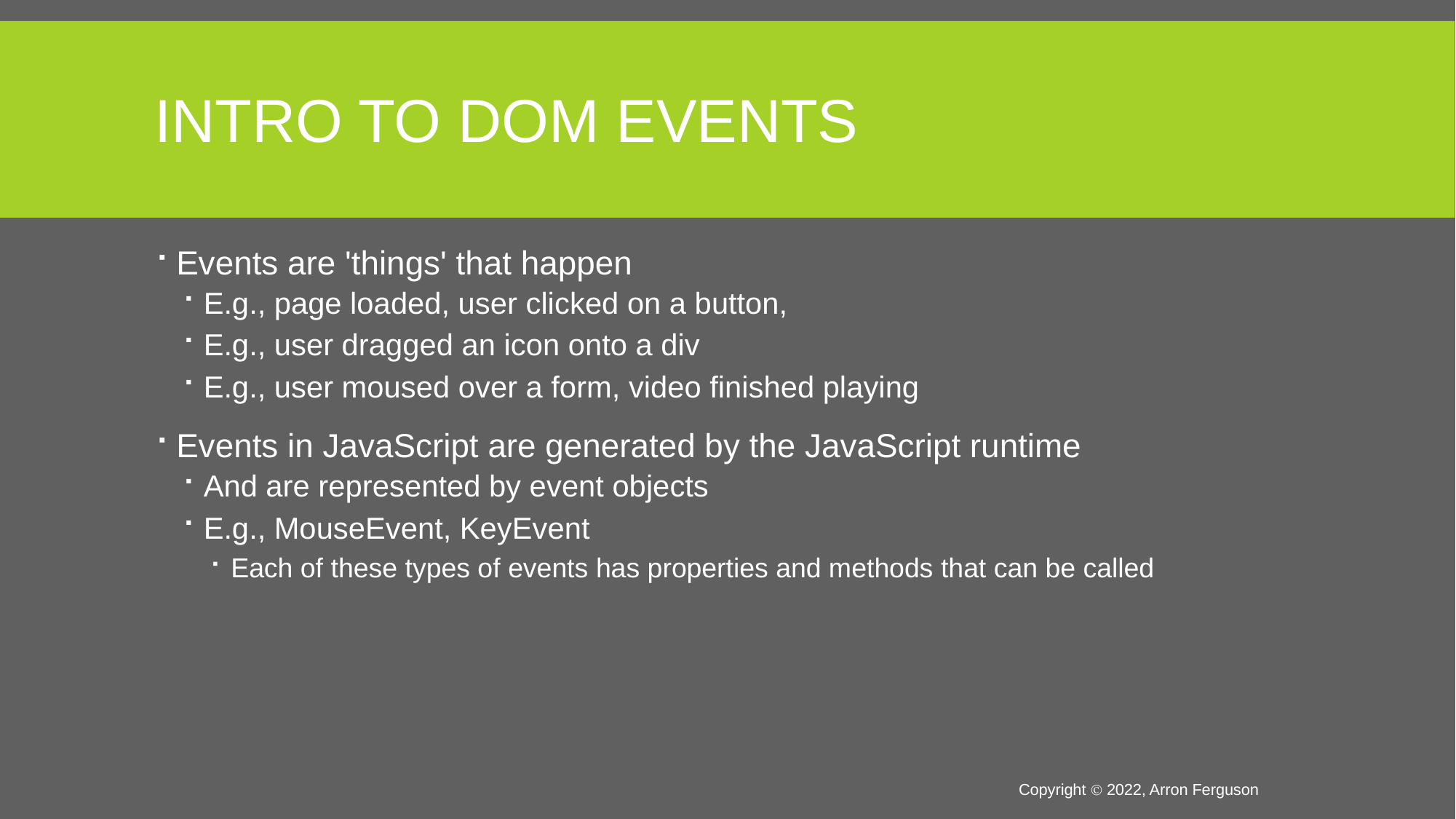

# Intro to DOM Events
Events are 'things' that happen
E.g., page loaded, user clicked on a button,
E.g., user dragged an icon onto a div
E.g., user moused over a form, video finished playing
Events in JavaScript are generated by the JavaScript runtime
And are represented by event objects
E.g., MouseEvent, KeyEvent
Each of these types of events has properties and methods that can be called
Copyright Ⓒ 2022, Arron Ferguson